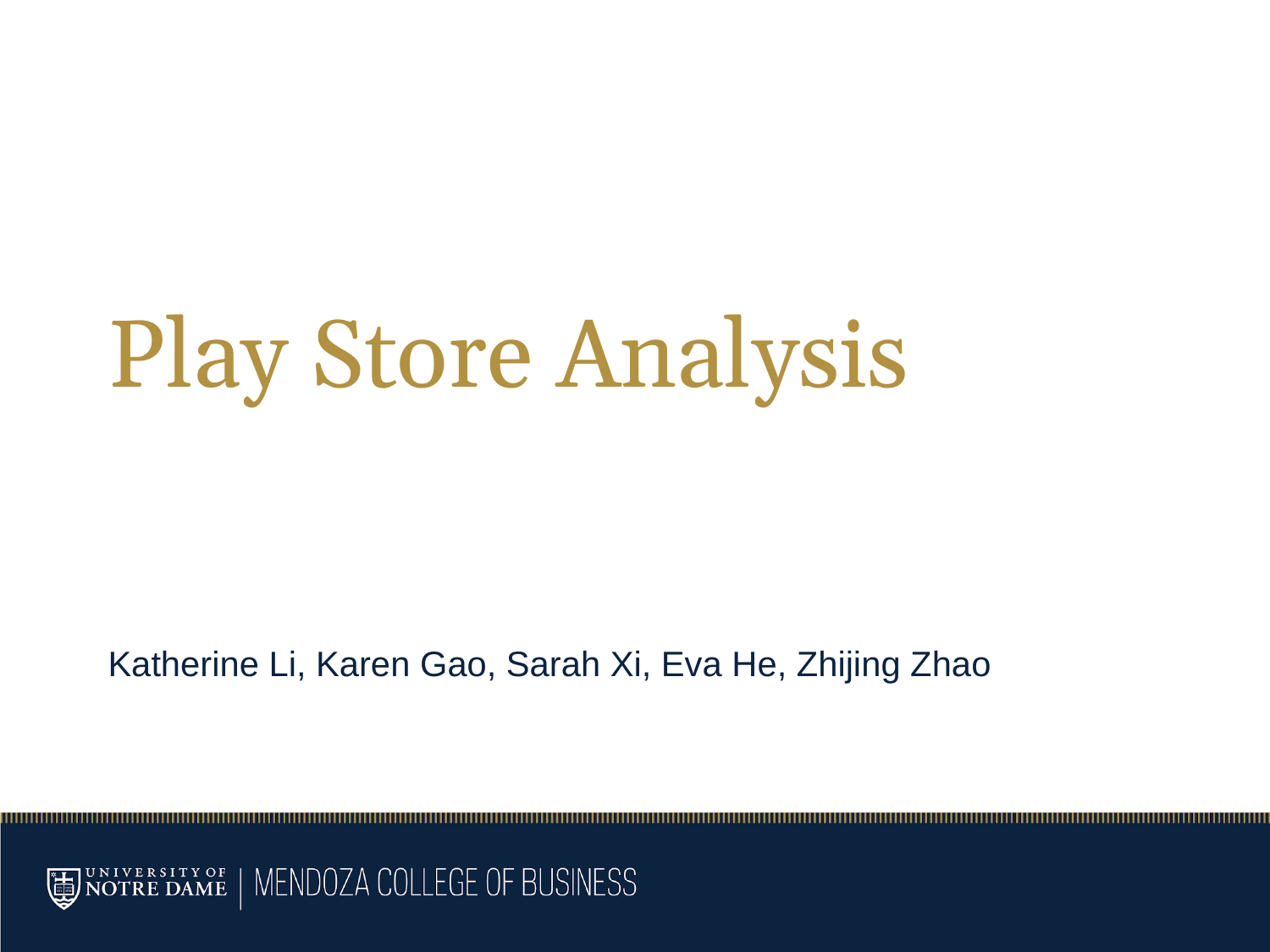

# Play Store Analysis
Katherine Li, Karen Gao, Sarah Xi, Eva He, Zhijing Zhao